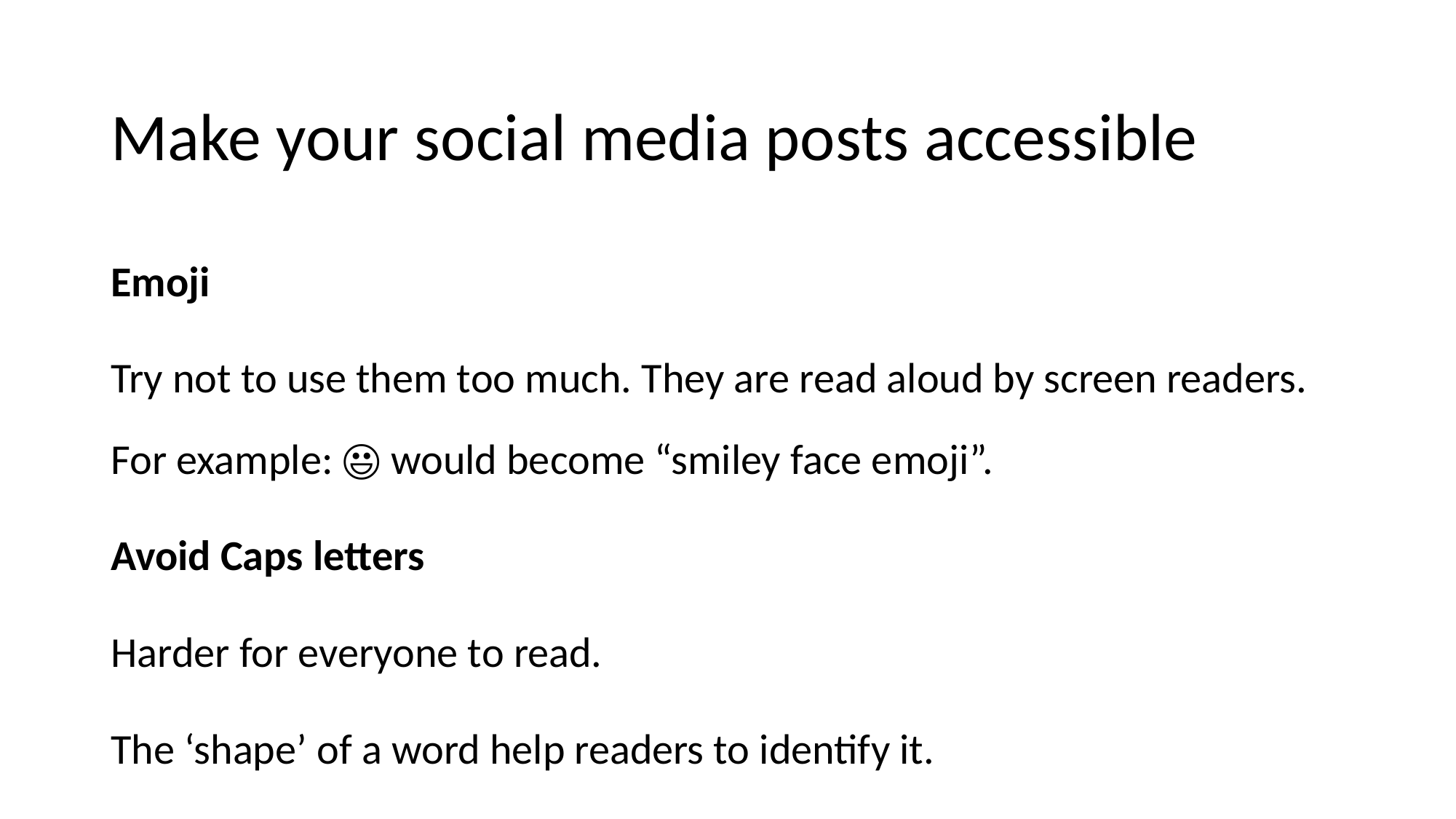

Make your social media posts accessible
Emoji
Try not to use them too much. They are read aloud by screen readers. For example: 😃 would become “smiley face emoji”.
Avoid Caps letters
Harder for everyone to read.
The ‘shape’ of a word help readers to identify it.